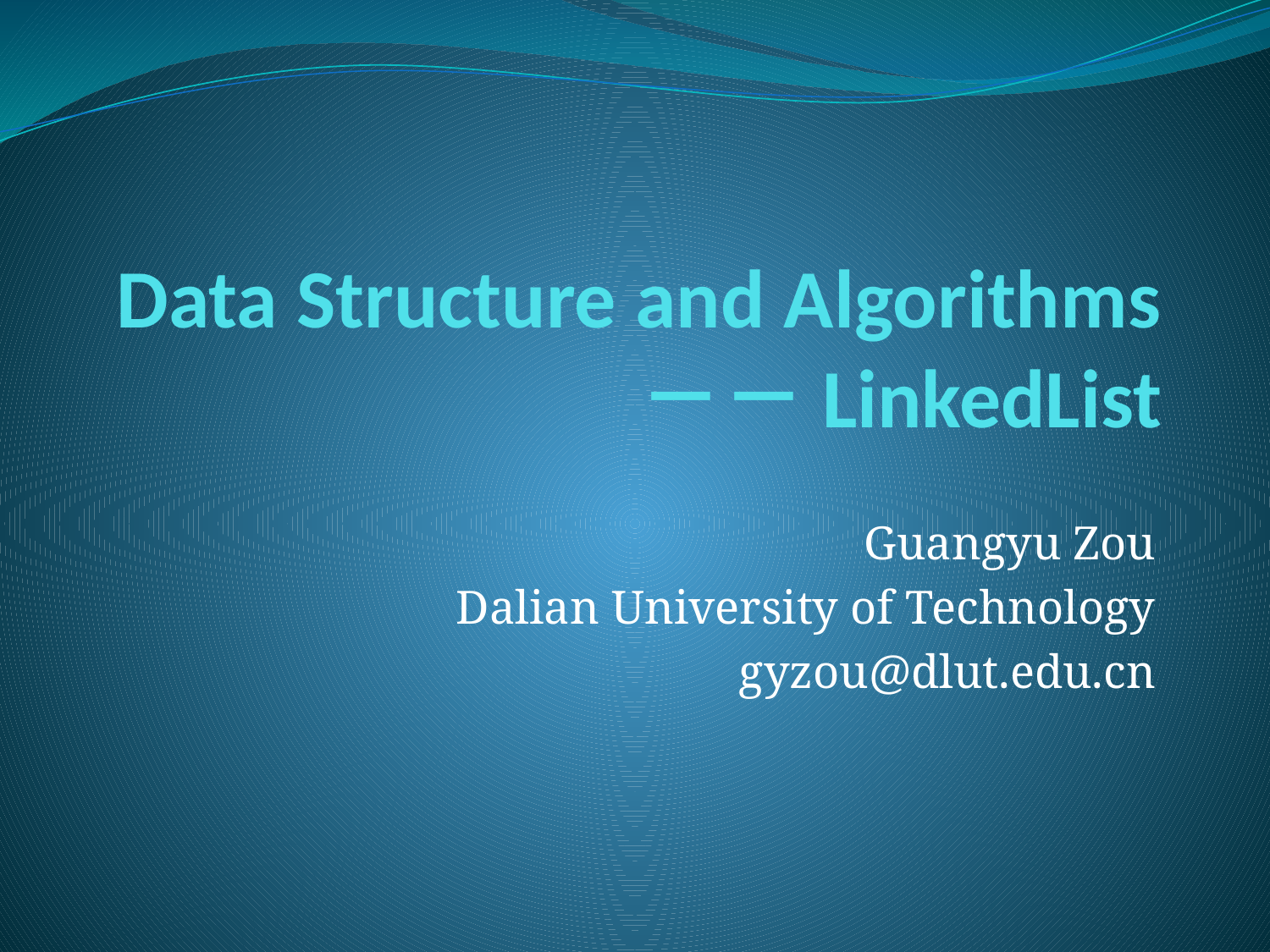

# Data Structure and Algorithms －－LinkedList
Guangyu Zou
Dalian University of Technology
gyzou@dlut.edu.cn